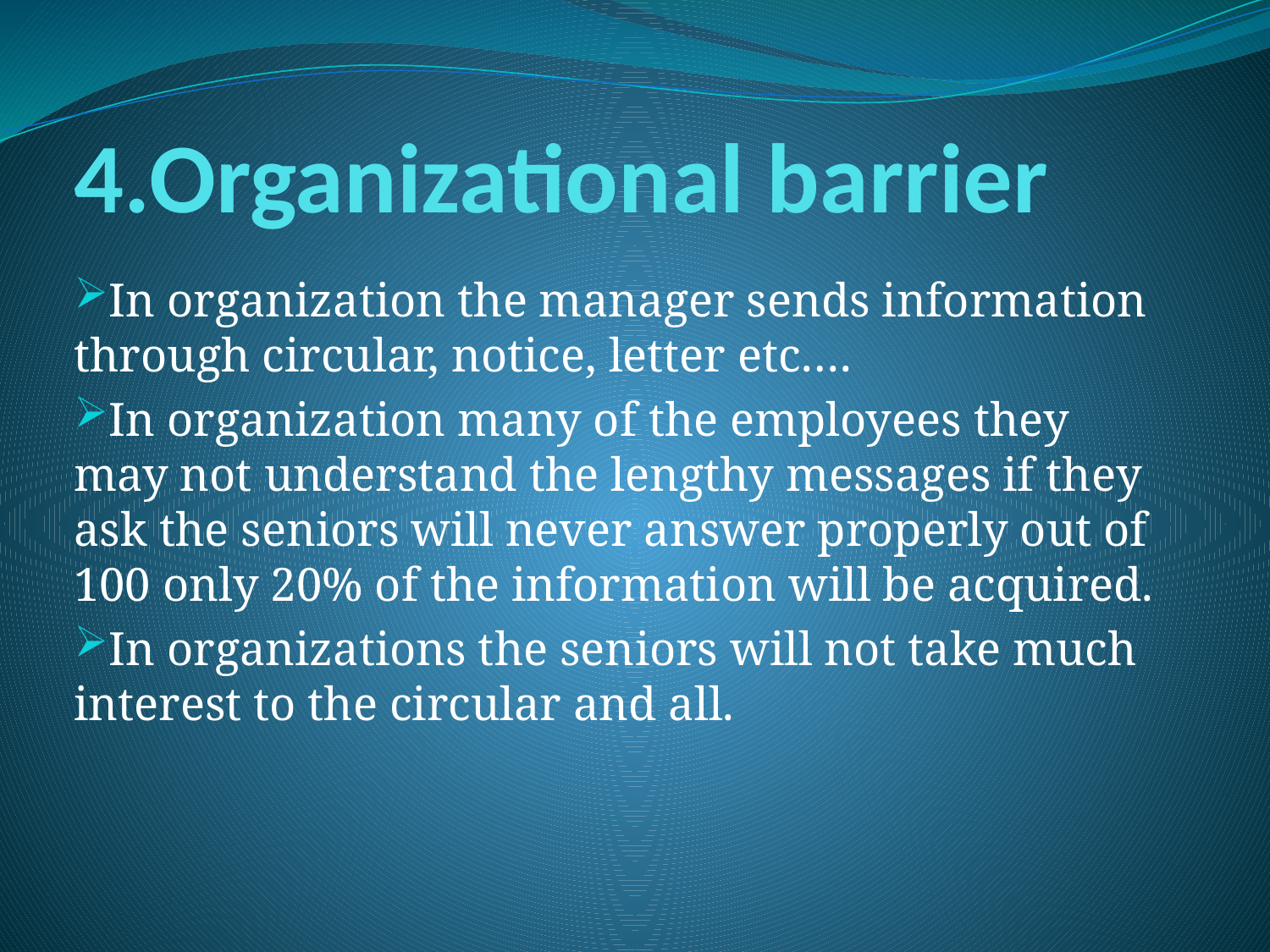

# 4.Organizational barrier
In organization the manager sends information through circular, notice, letter etc….
In organization many of the employees they may not understand the lengthy messages if they ask the seniors will never answer properly out of 100 only 20% of the information will be acquired.
In organizations the seniors will not take much interest to the circular and all.